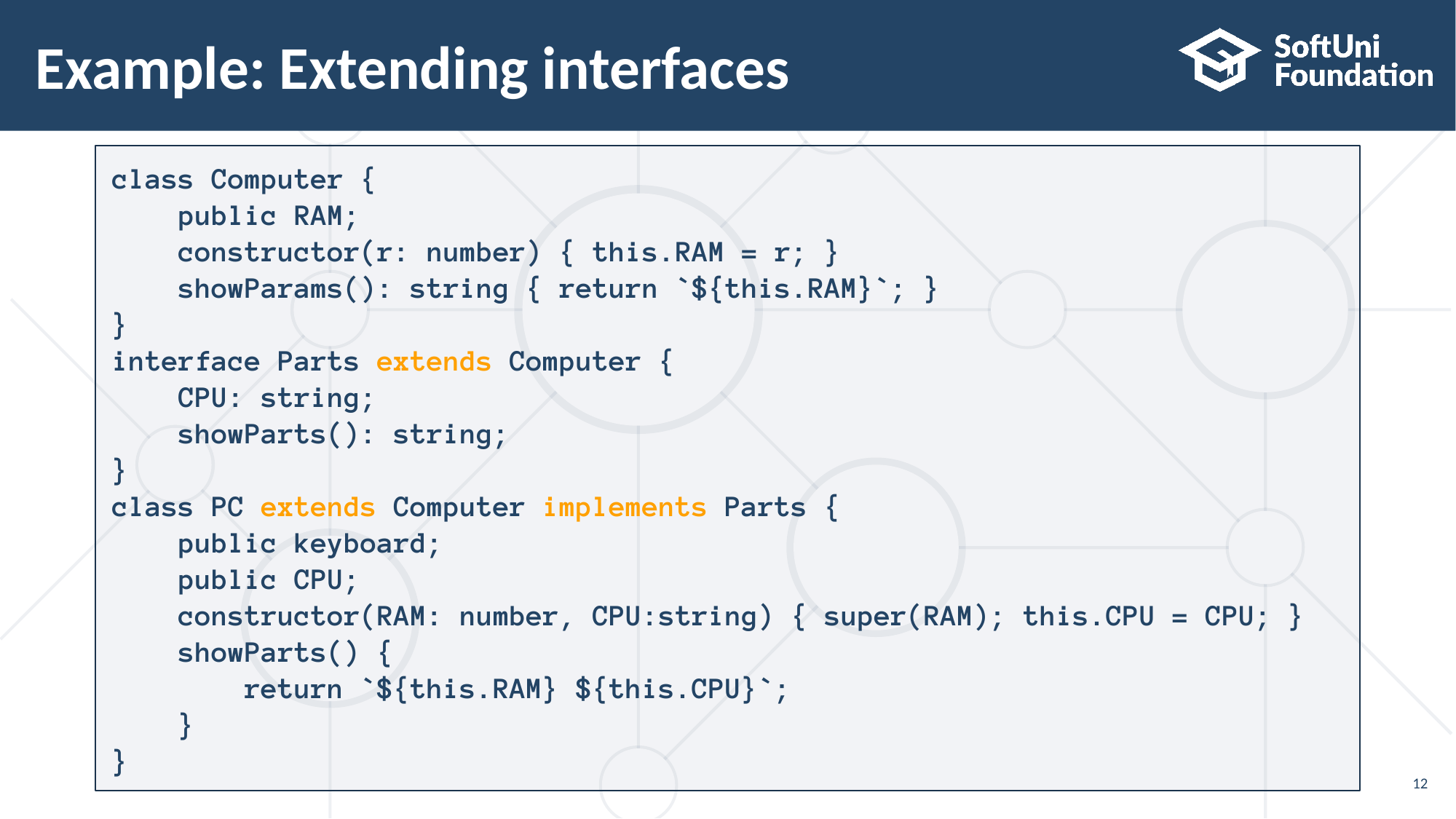

# Example: Extending interfaces
class Computer {
    public RAM;
    constructor(r: number) { this.RAM = r; }
    showParams(): string { return `${this.RAM}`; }
}
interface Parts extends Computer {
    CPU: string;
    showParts(): string;
}
class PC extends Computer implements Parts {
    public keyboard;
    public CPU;
    constructor(RAM: number, CPU:string) { super(RAM); this.CPU = CPU; }
    showParts() {
        return `${this.RAM} ${this.CPU}`;
    }
}
12